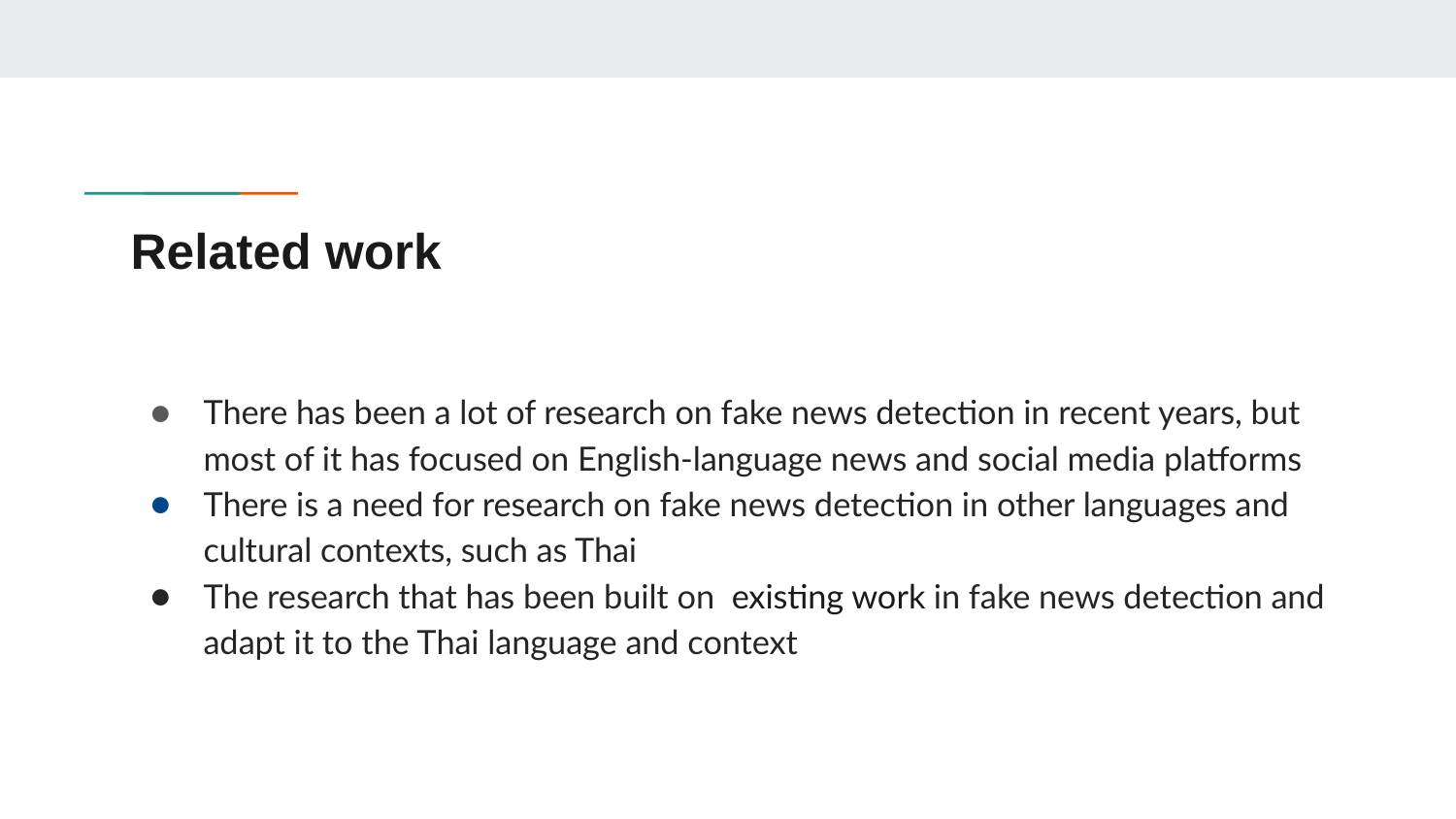

# Related work

There has been a lot of research on fake news detection in recent years, but most of it has focused on English-language news and social media platforms
There is a need for research on fake news detection in other languages and cultural contexts, such as Thai
The research that has been built on  existing work in fake news detection and adapt it to the Thai language and context